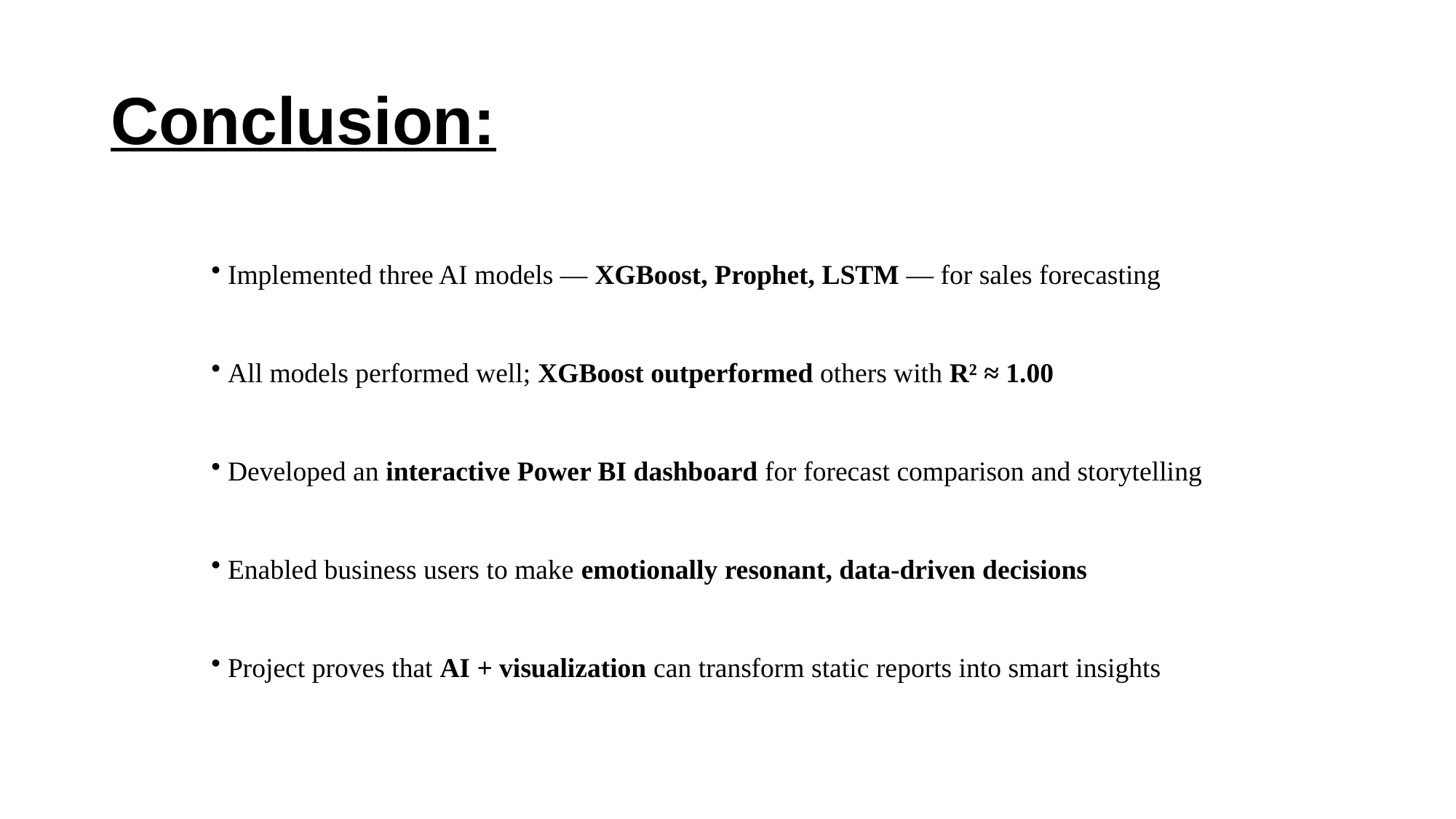

# Conclusion:
 Implemented three AI models — XGBoost, Prophet, LSTM — for sales forecasting
 All models performed well; XGBoost outperformed others with R² ≈ 1.00
 Developed an interactive Power BI dashboard for forecast comparison and storytelling
 Enabled business users to make emotionally resonant, data-driven decisions
 Project proves that AI + visualization can transform static reports into smart insights